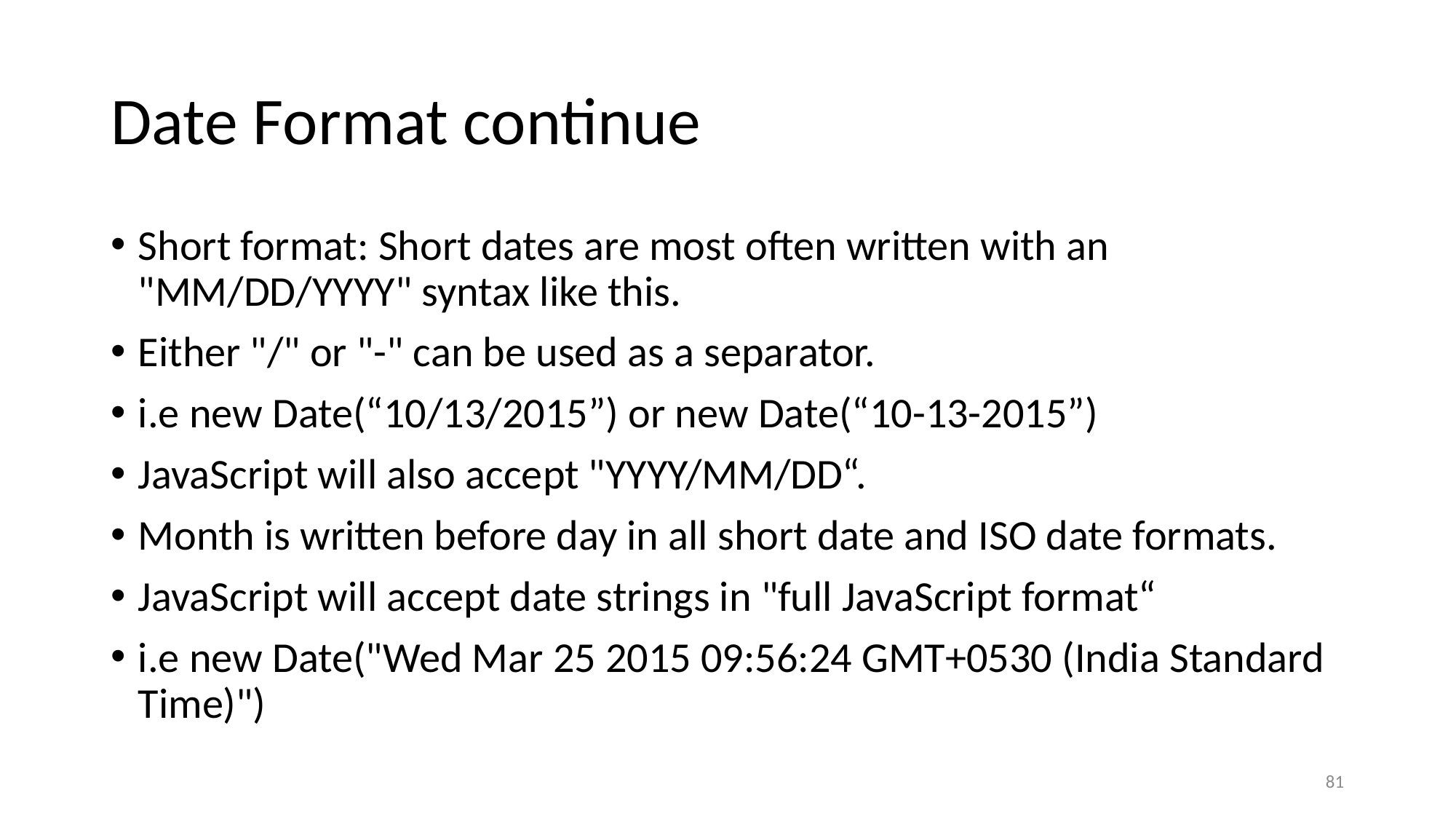

# Date Format continue
Short format: Short dates are most often written with an "MM/DD/YYYY" syntax like this.
Either "/" or "-" can be used as a separator.
i.e new Date(“10/13/2015”) or new Date(“10-13-2015”)
JavaScript will also accept "YYYY/MM/DD“.
Month is written before day in all short date and ISO date formats.
JavaScript will accept date strings in "full JavaScript format“
i.e new Date("Wed Mar 25 2015 09:56:24 GMT+0530 (India Standard Time)")
81